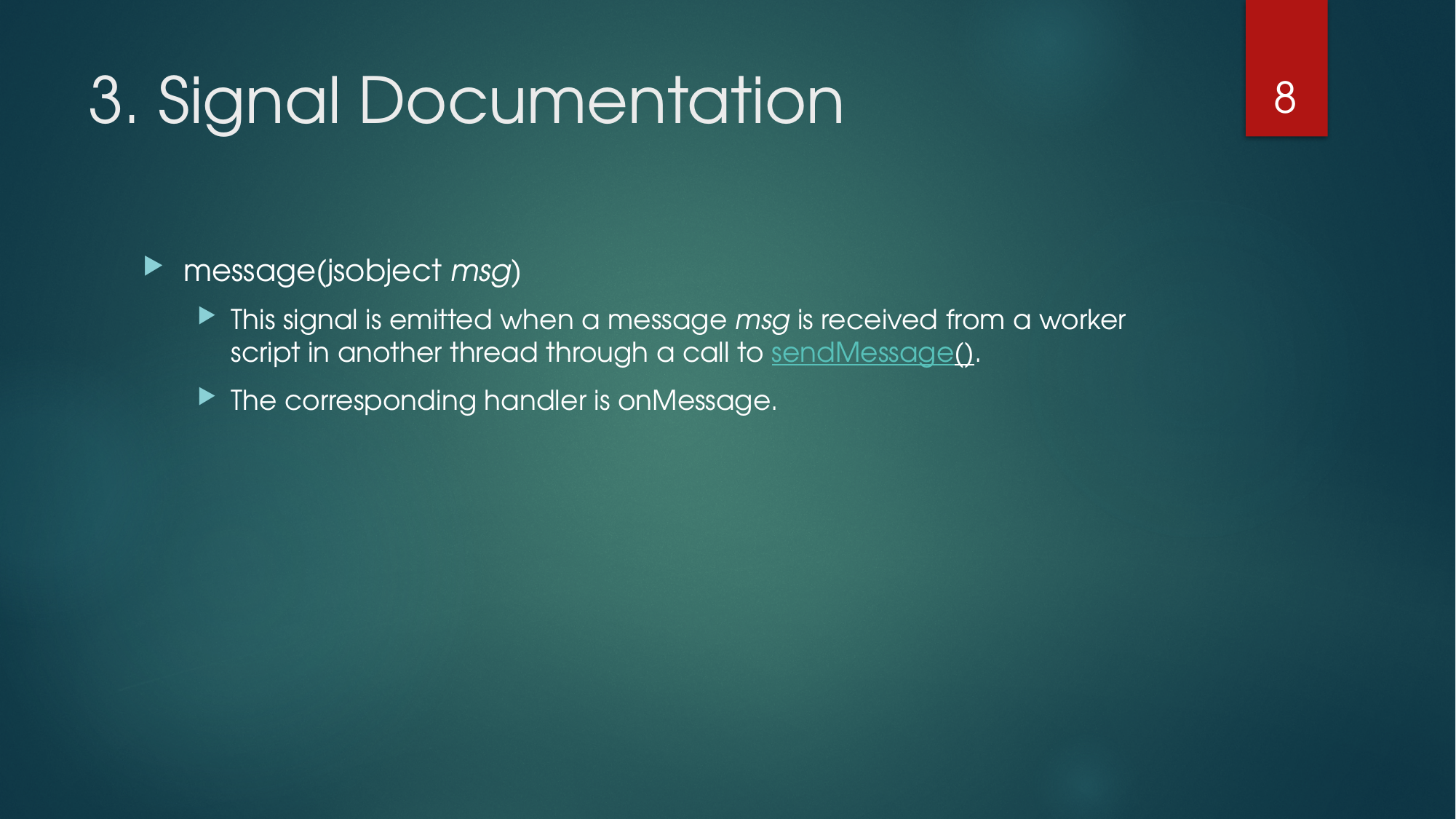

8
# 3. Signal Documentation
message(jsobject msg)
This signal is emitted when a message msg is received from a worker script in another thread through a call to sendMessage().
The corresponding handler is onMessage.